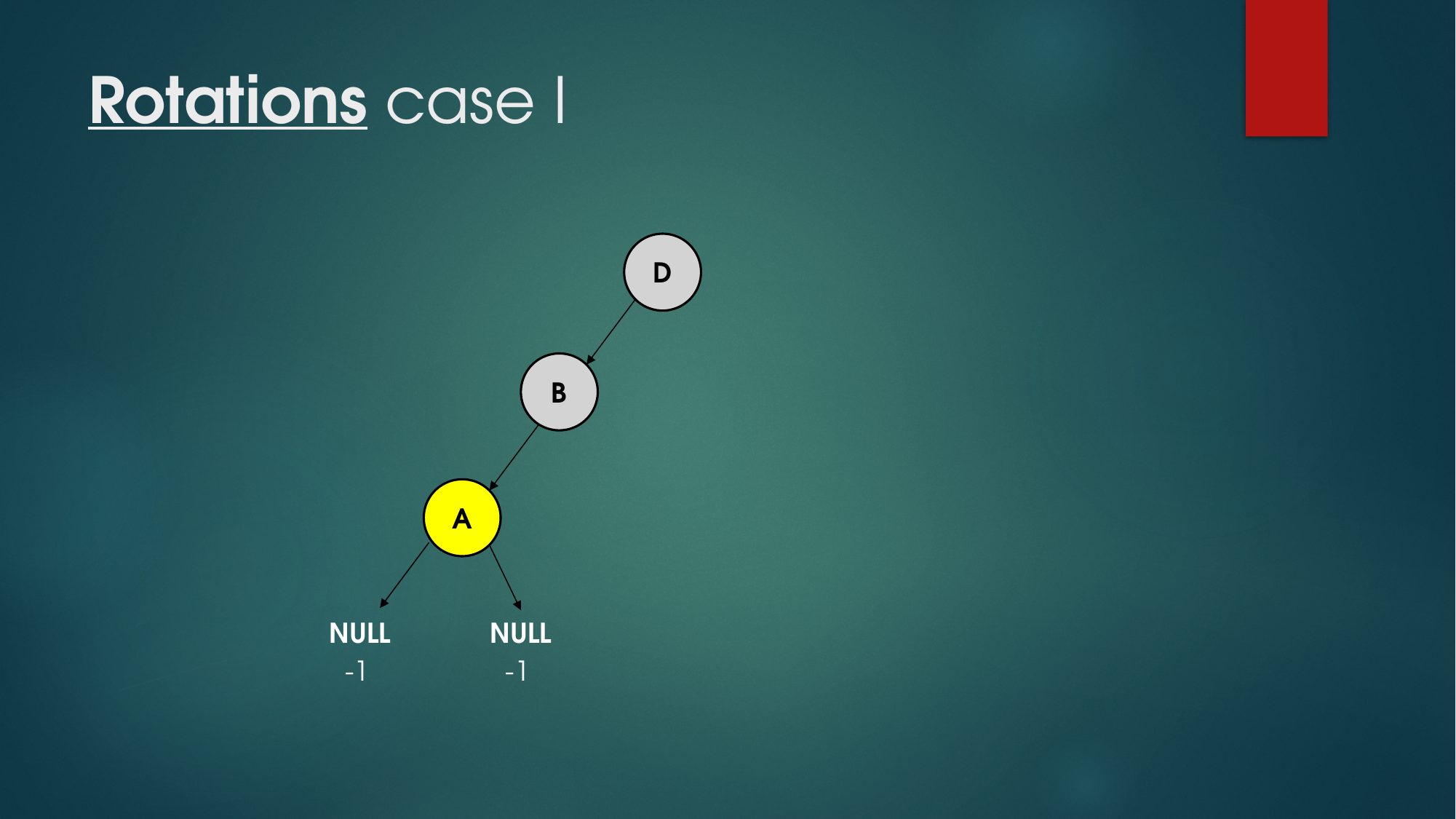

# Rotations case I
D
B
A
NULL
NULL
-1
-1